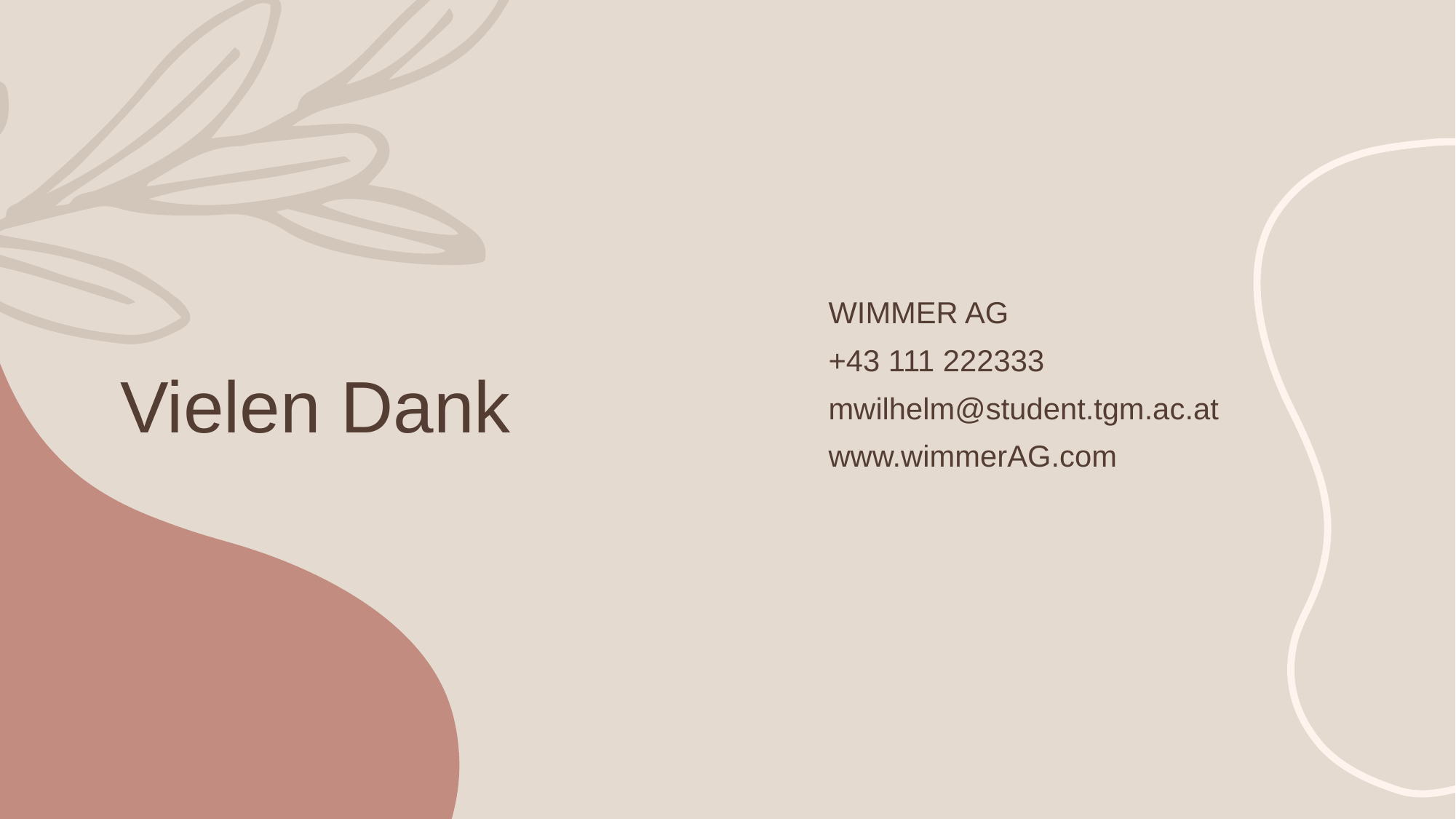

# Vielen Dank
Wimmer AG
+43 111 222333
mwilhelm@student.tgm.ac.at
www.wimmerAG.com